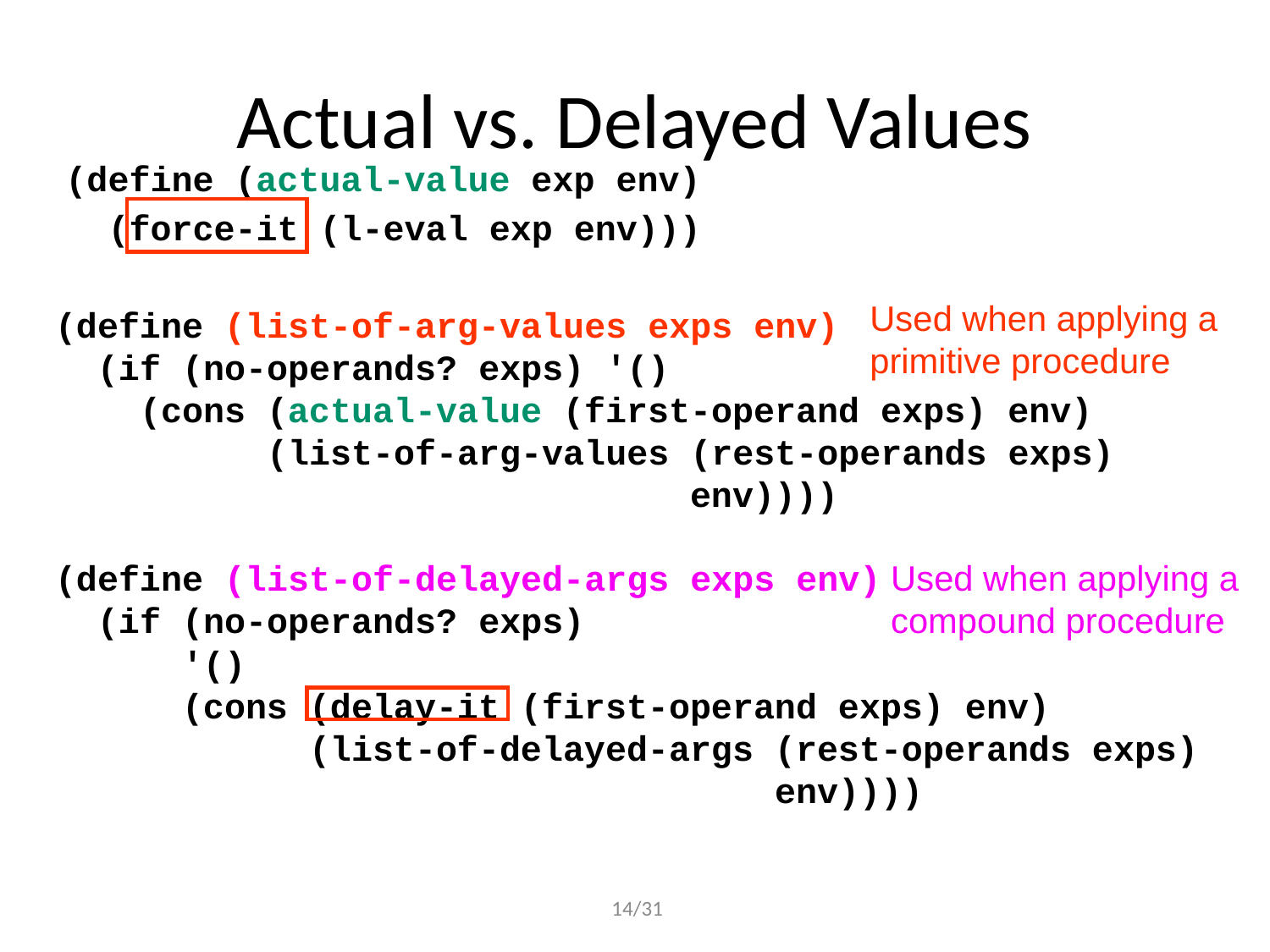

# Actual vs. Delayed Values
(define (actual-value exp env)
  (force-it (l-eval exp env)))

Used when applying a primitive procedure
(define (list-of-arg-values exps env)
  (if (no-operands? exps) '()
    (cons (actual-value (first-operand exps) env)
          (list-of-arg-values (rest-operands exps)
                              env))))
(define (list-of-delayed-args exps env)
  (if (no-operands? exps)
      '()
      (cons (delay-it (first-operand exps) env)
            (list-of-delayed-args (rest-operands exps)
                                  env))))
Used when applying a compound procedure

 14/31